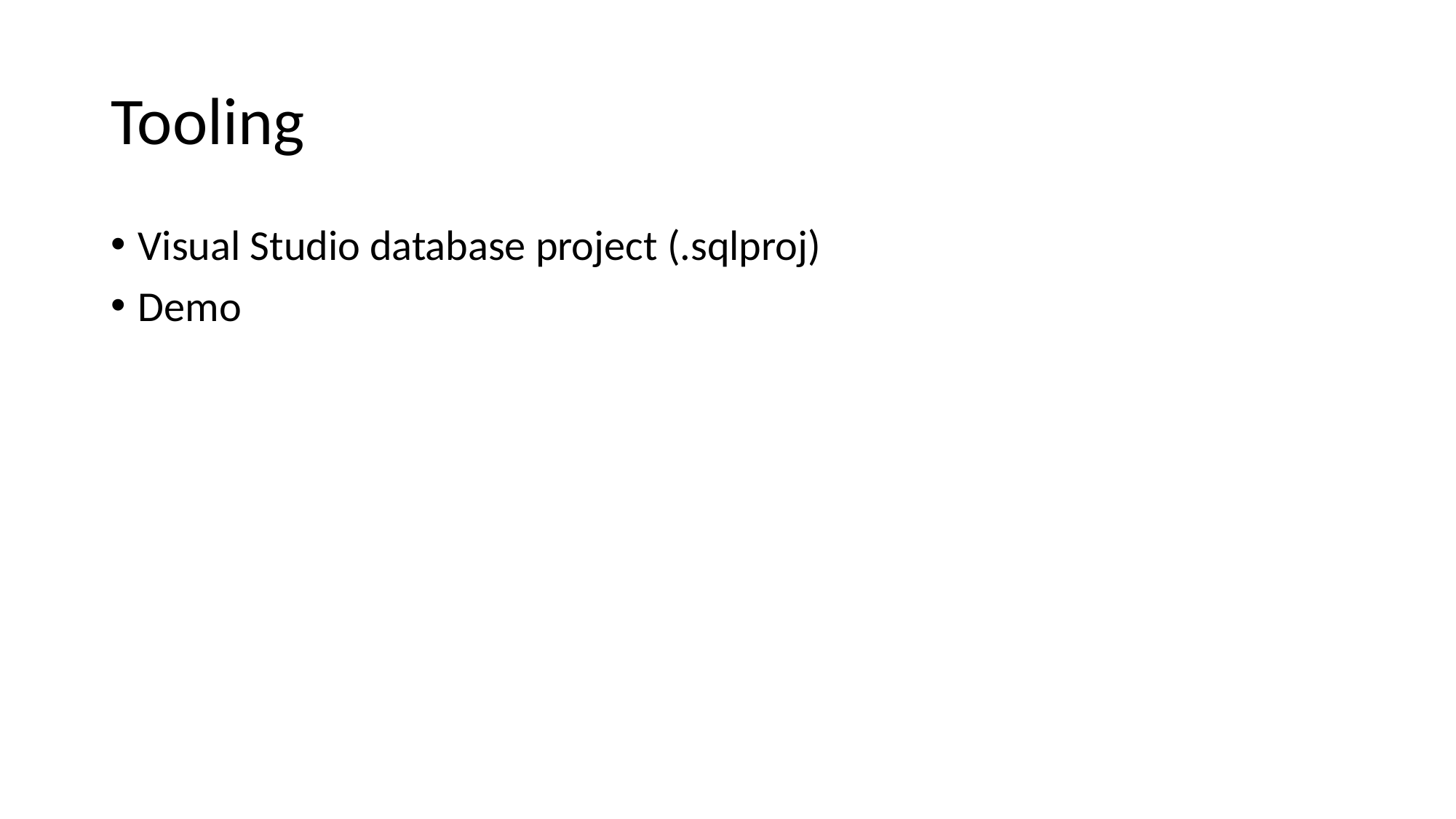

# Tooling
Visual Studio database project (.sqlproj)
Demo